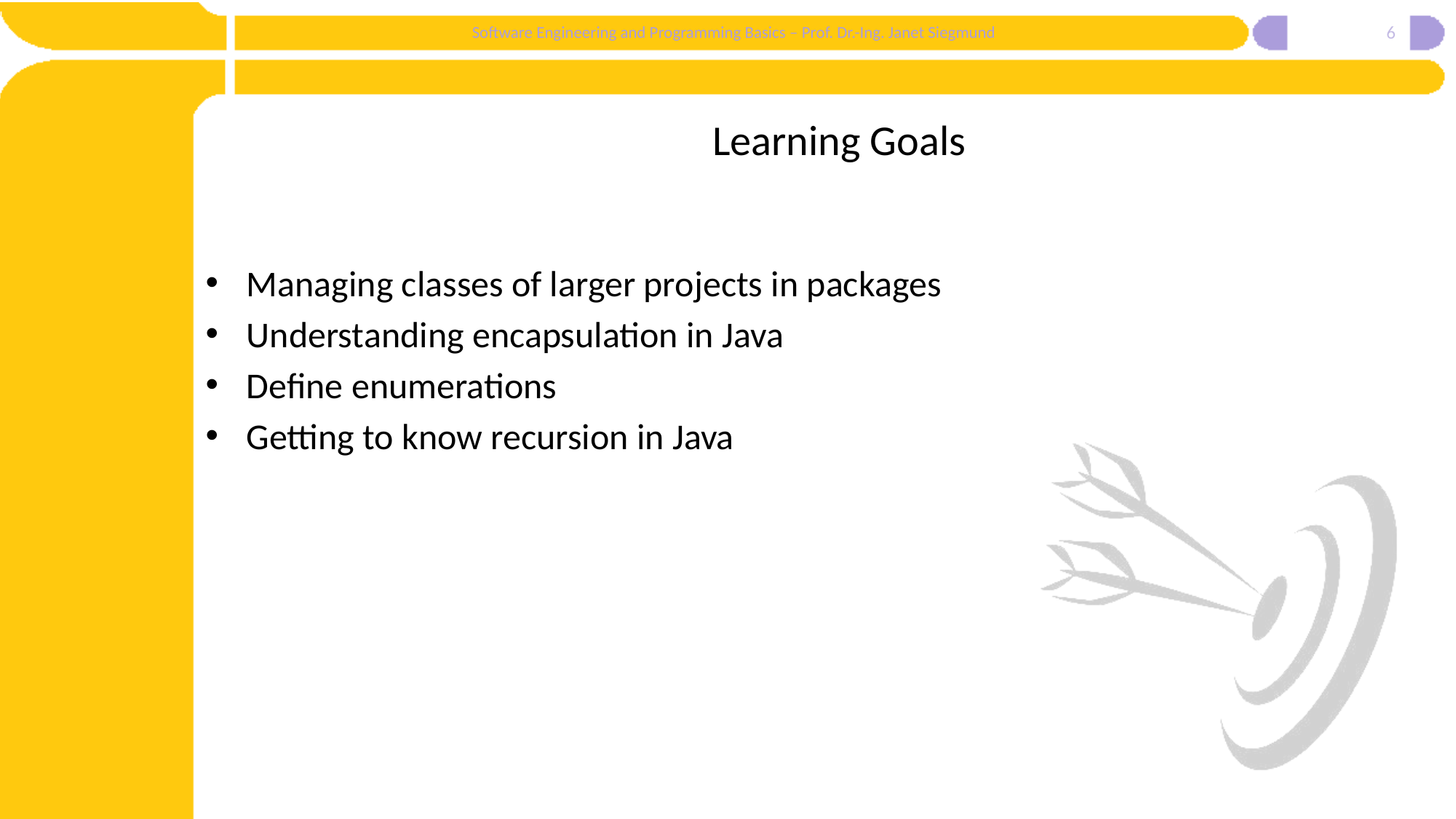

6
# Learning Goals
Managing classes of larger projects in packages
Understanding encapsulation in Java
Define enumerations
Getting to know recursion in Java